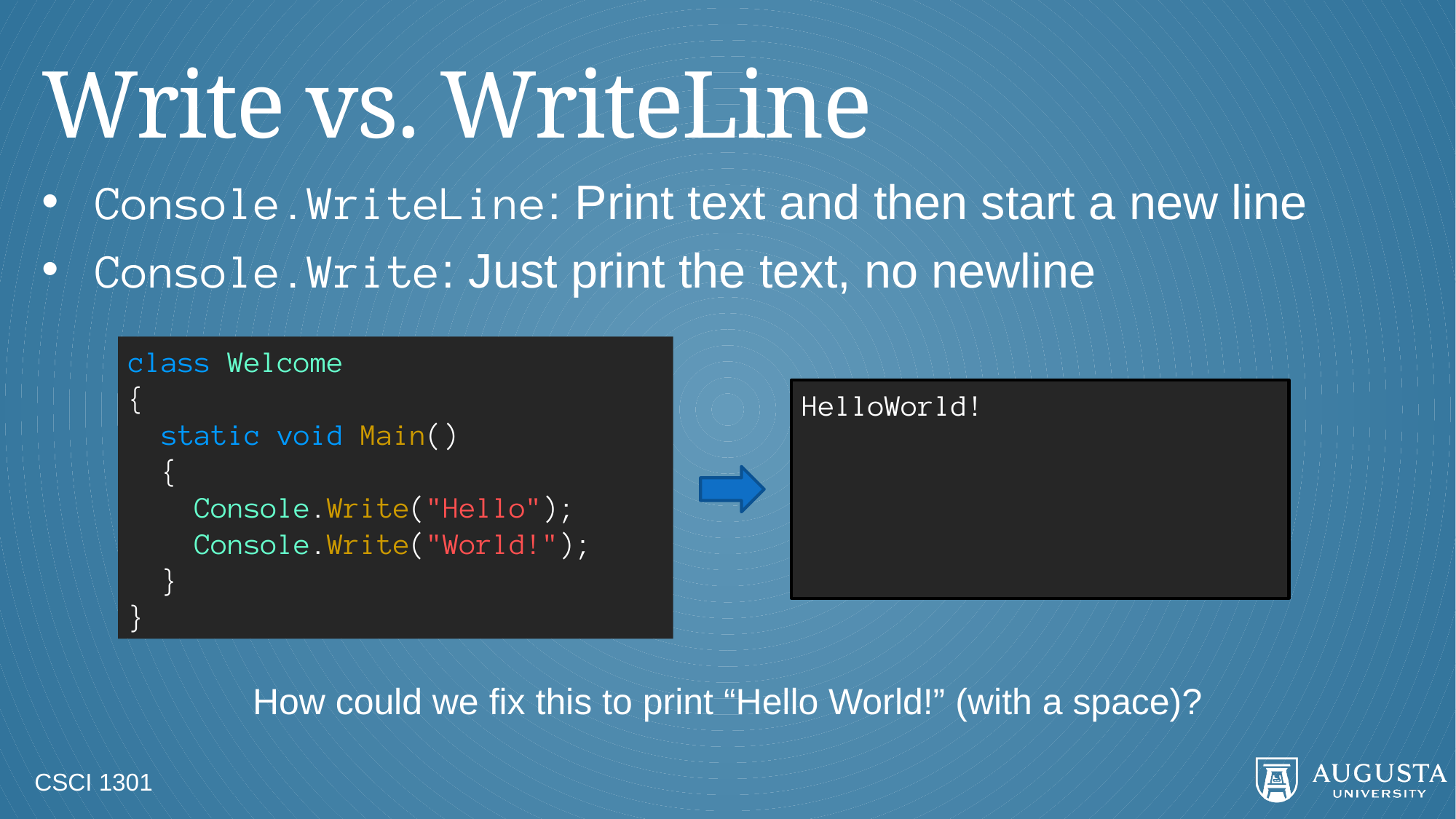

# Write vs. WriteLine
Console.WriteLine: Print text and then start a new line
Console.Write: Just print the text, no newline
class Welcome
{
  static void Main()
  {
    Console.Write("Hello");
    Console.Write("World!");
  }
}
HelloWorld!

How could we fix this to print “Hello World!” (with a space)?
CSCI 1301